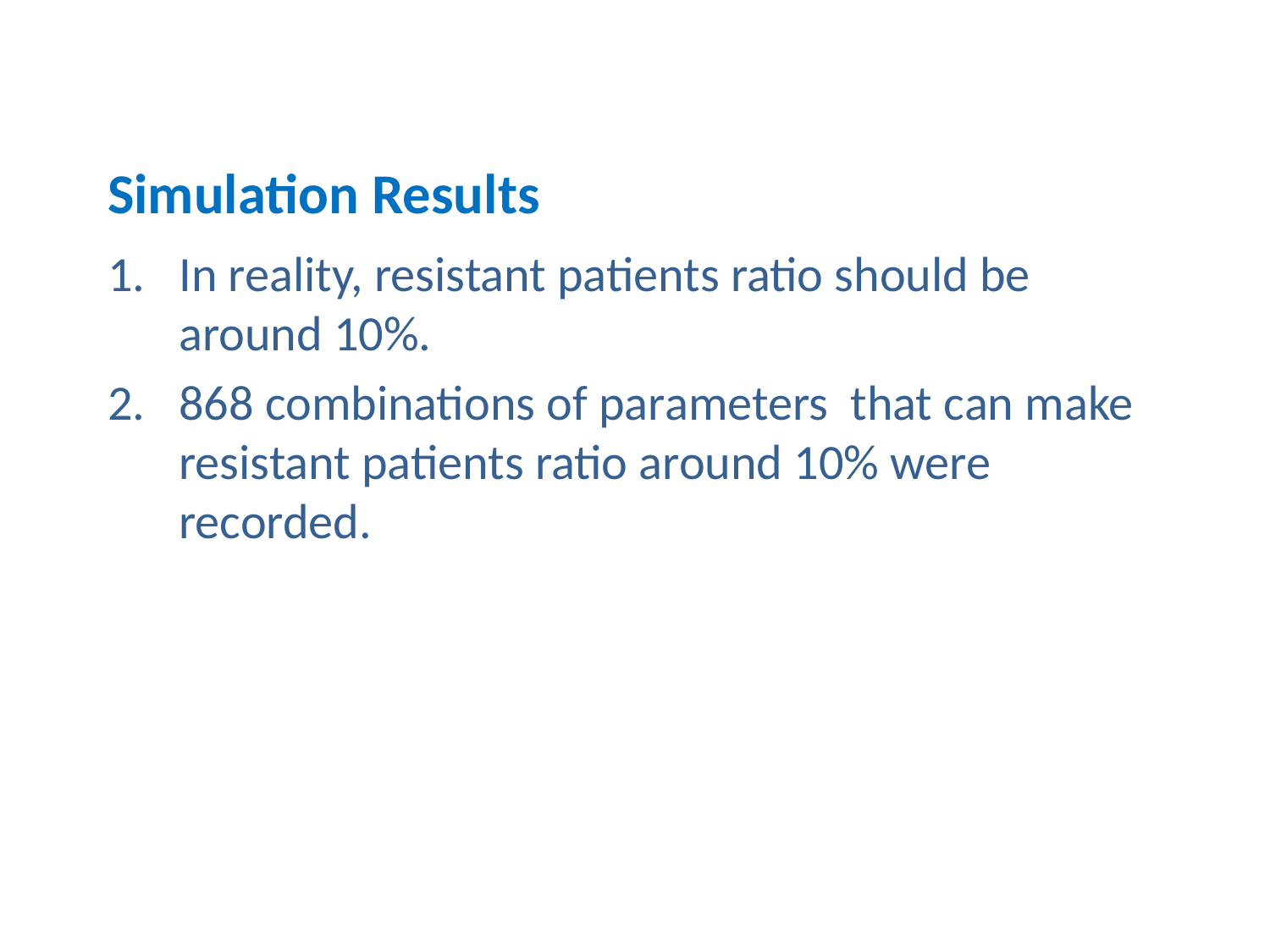

# Simulation Results
In reality, resistant patients ratio should be around 10%.
868 combinations of parameters  that can make resistant patients ratio around 10% were recorded.